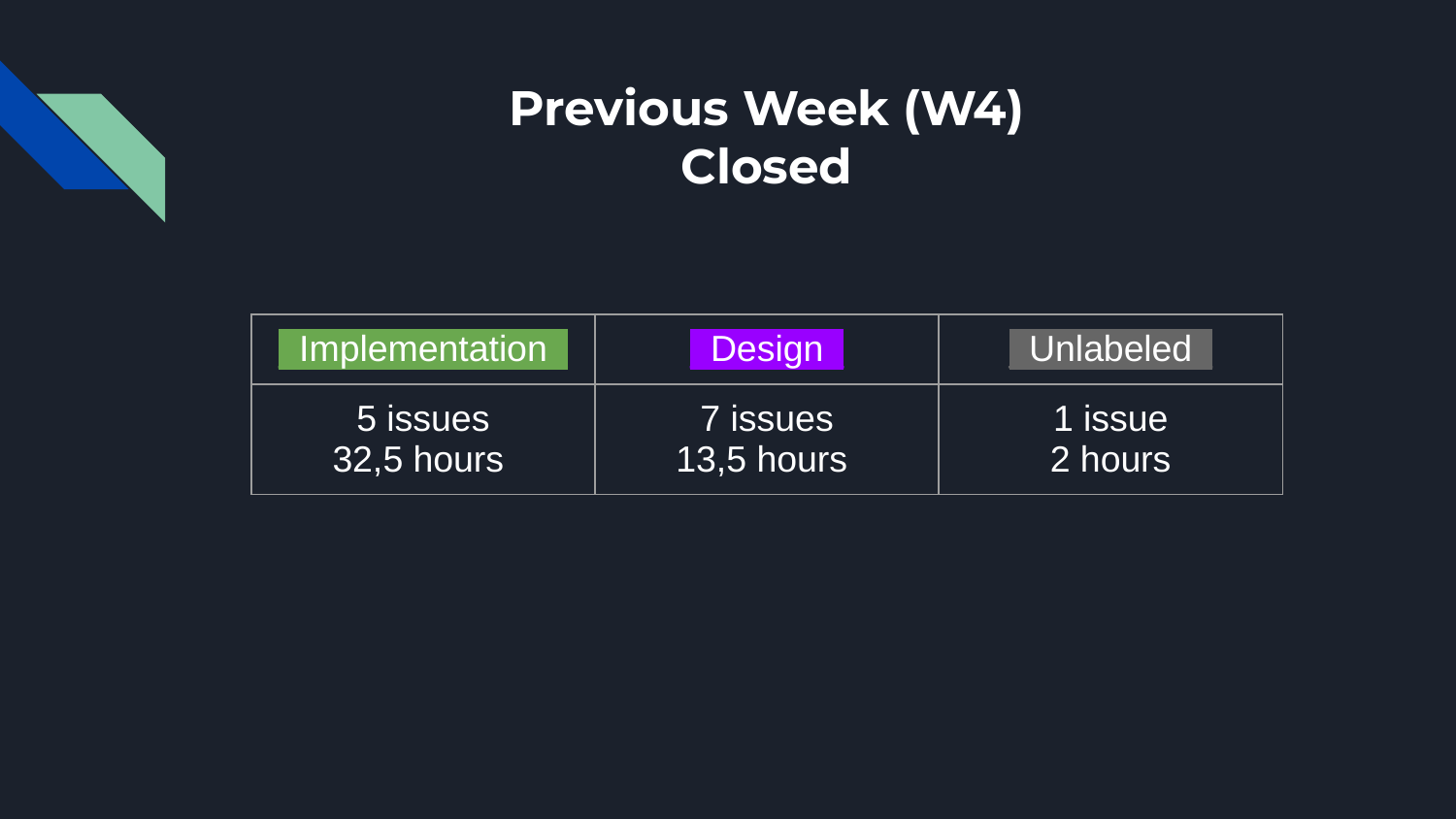

# Previous Week (W4)
Closed
| \_Implementation\_ | \_Design\_ | \_Unlabeled\_ |
| --- | --- | --- |
| 5 issues 32,5 hours | 7 issues 13,5 hours | 1 issue 2 hours |